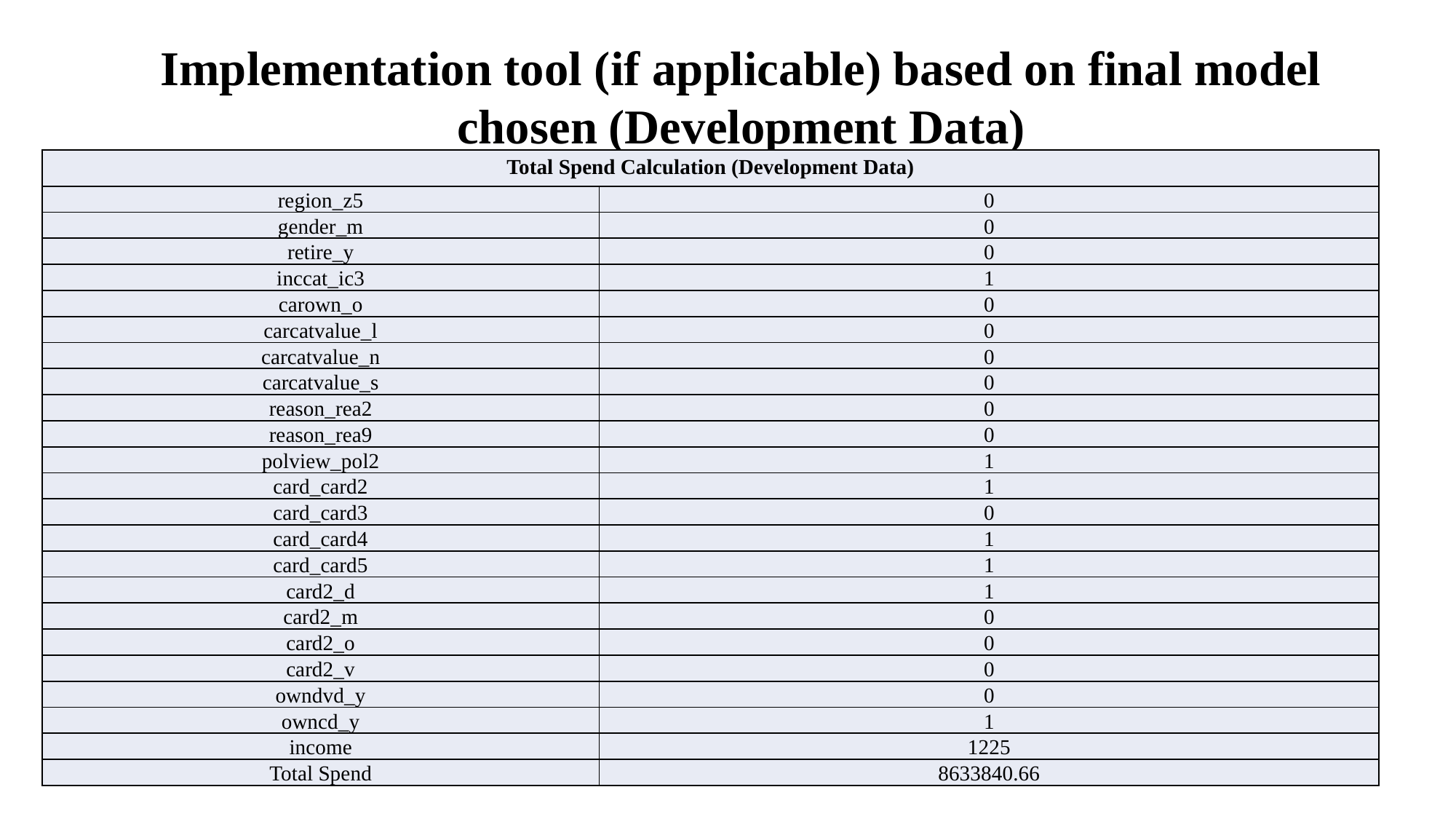

Implementation tool (if applicable) based on final model chosen (Development Data)
| Total Spend Calculation (Development Data) |  |
| --- | --- |
| region\_z5 | 0 |
| gender\_m | 0 |
| retire\_y | 0 |
| inccat\_ic3 | 1 |
| carown\_o | 0 |
| carcatvalue\_l | 0 |
| carcatvalue\_n | 0 |
| carcatvalue\_s | 0 |
| reason\_rea2 | 0 |
| reason\_rea9 | 0 |
| polview\_pol2 | 1 |
| card\_card2 | 1 |
| card\_card3 | 0 |
| card\_card4 | 1 |
| card\_card5 | 1 |
| card2\_d | 1 |
| card2\_m | 0 |
| card2\_o | 0 |
| card2\_v | 0 |
| owndvd\_y | 0 |
| owncd\_y | 1 |
| income | 1225 |
| Total Spend | 8633840.66 |